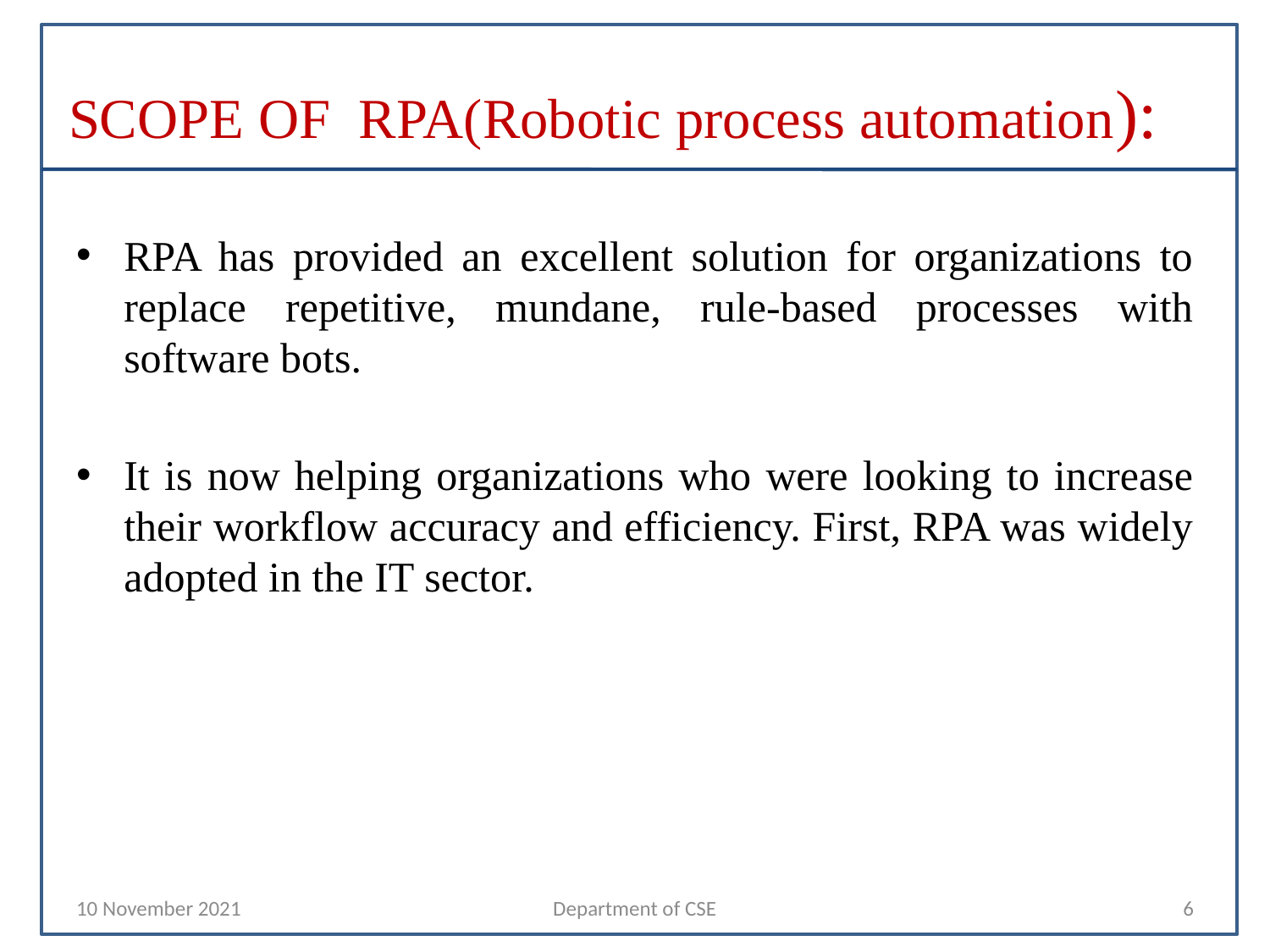

# SCOPE OF  RPA(Robotic process automation):
RPA has provided an excellent solution for organizations to replace repetitive, mundane, rule-based processes with software bots.

It is now helping organizations who were looking to increase their workflow accuracy and efficiency. First, RPA was widely adopted in the IT sector.

10 November 2021
Department of CSE
6